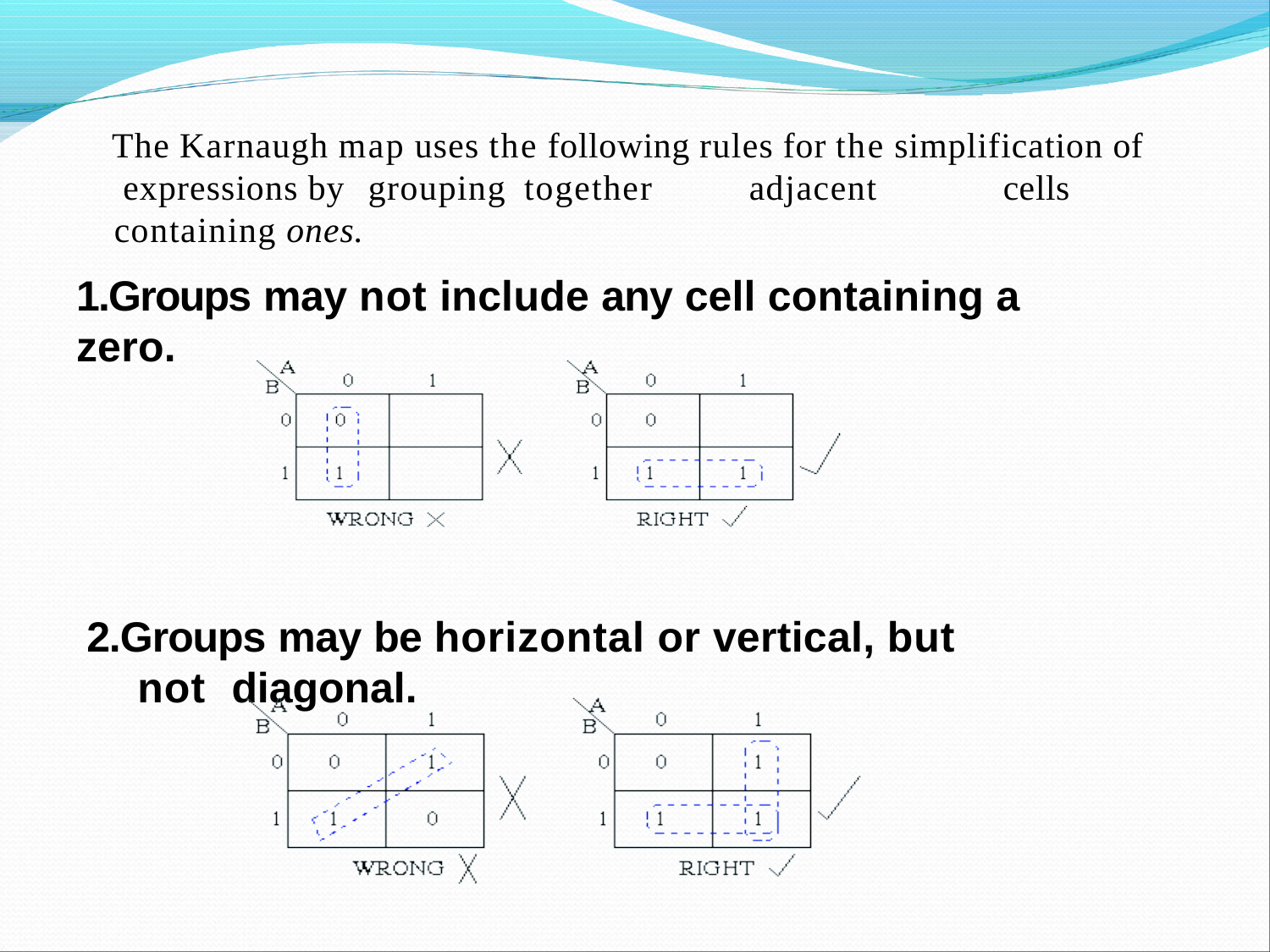

# The Karnaugh map uses the following rules for the simplification of  expressions by	grouping together	adjacent	cells containing ones.
1.Groups may not include any cell containing a zero.

2.Groups may be horizontal or vertical, but not  diagonal.